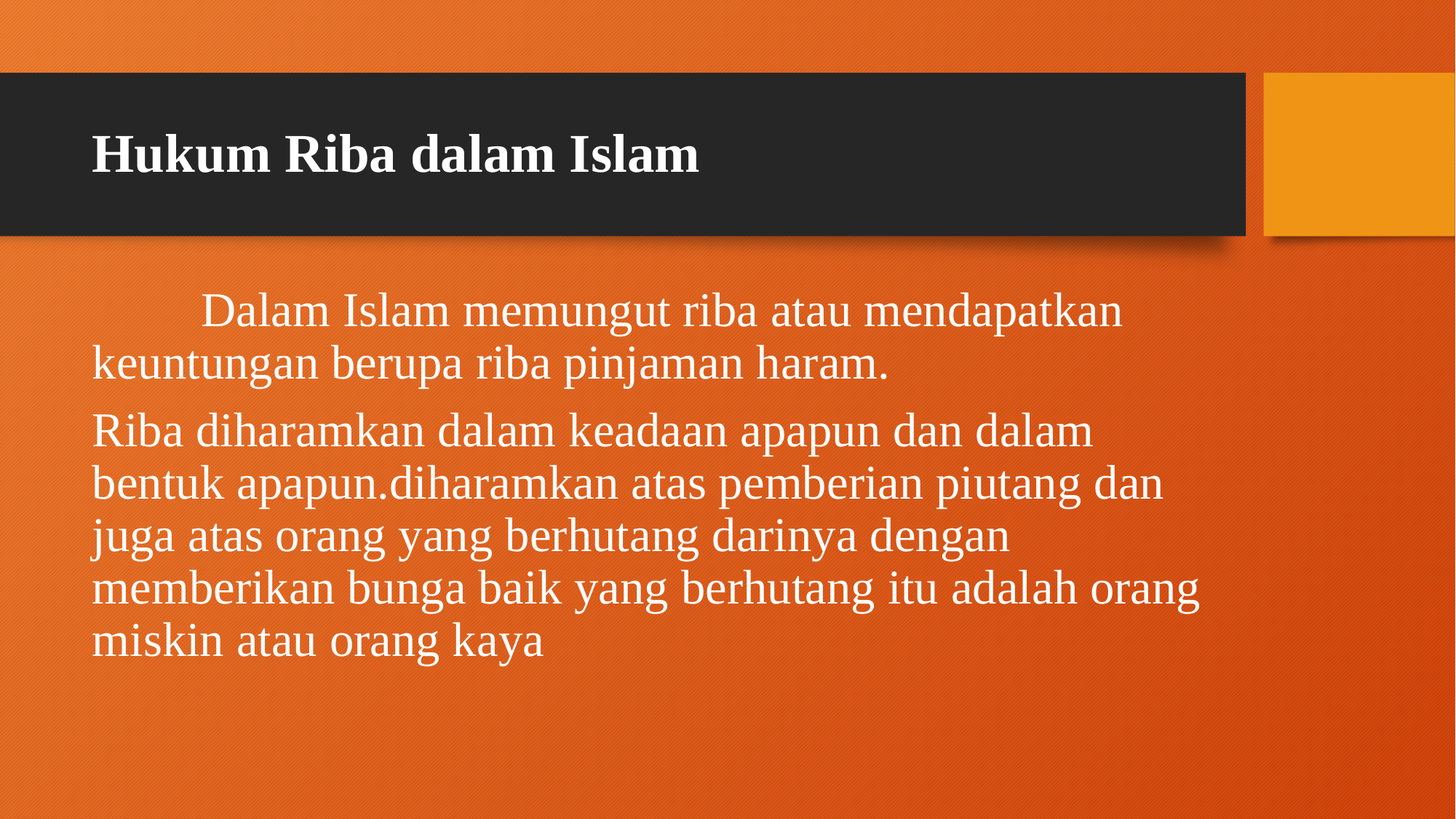

# Hukum Riba dalam Islam
	Dalam Islam memungut riba atau mendapatkan keuntungan berupa riba pinjaman haram.
Riba diharamkan dalam keadaan apapun dan dalam bentuk apapun.diharamkan atas pemberian piutang dan juga atas orang yang berhutang darinya dengan memberikan bunga baik yang berhutang itu adalah orang miskin atau orang kaya